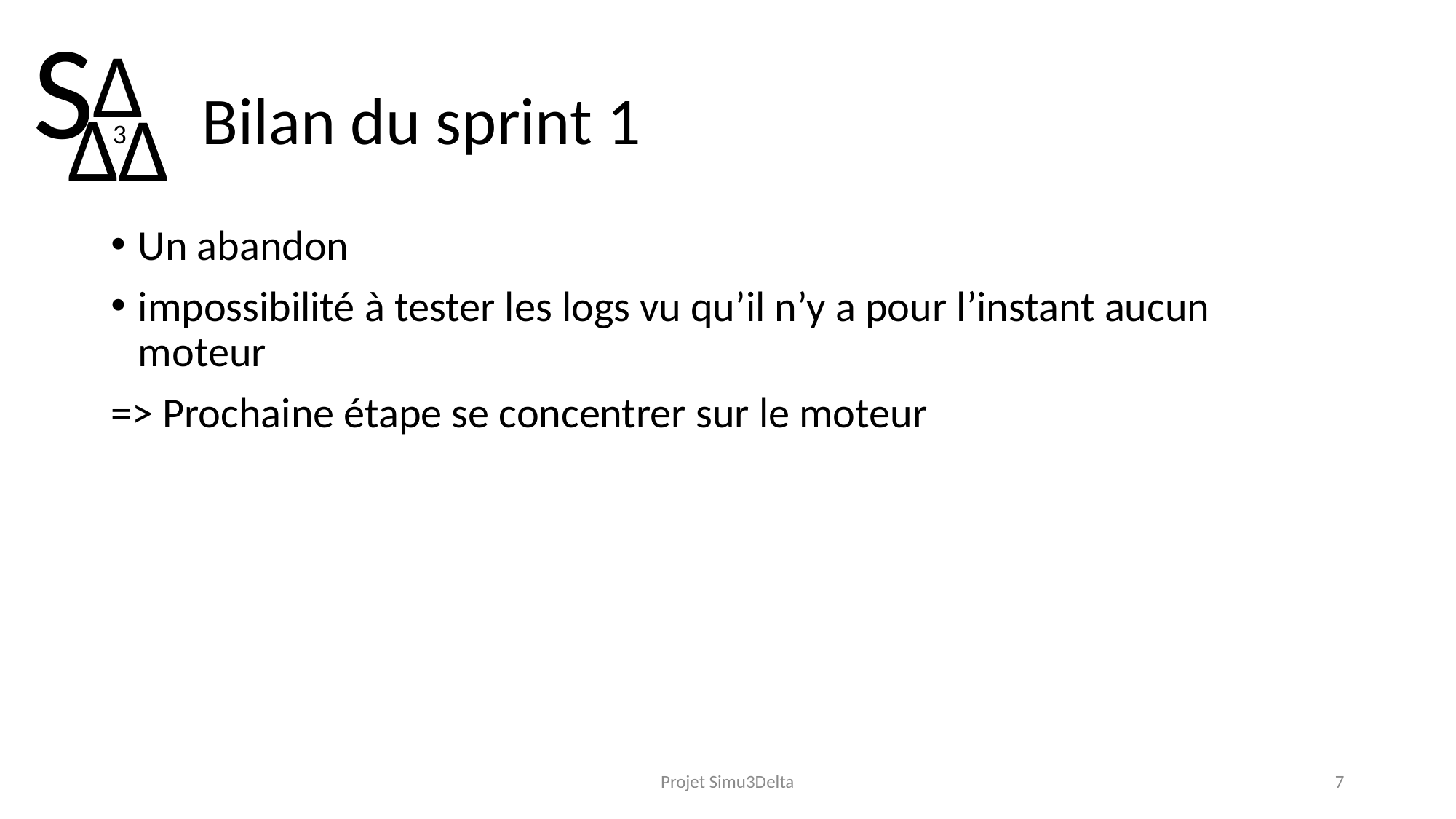

# Bilan du sprint 1
Un abandon
impossibilité à tester les logs vu qu’il n’y a pour l’instant aucun moteur
=> Prochaine étape se concentrer sur le moteur
Projet Simu3Delta
7